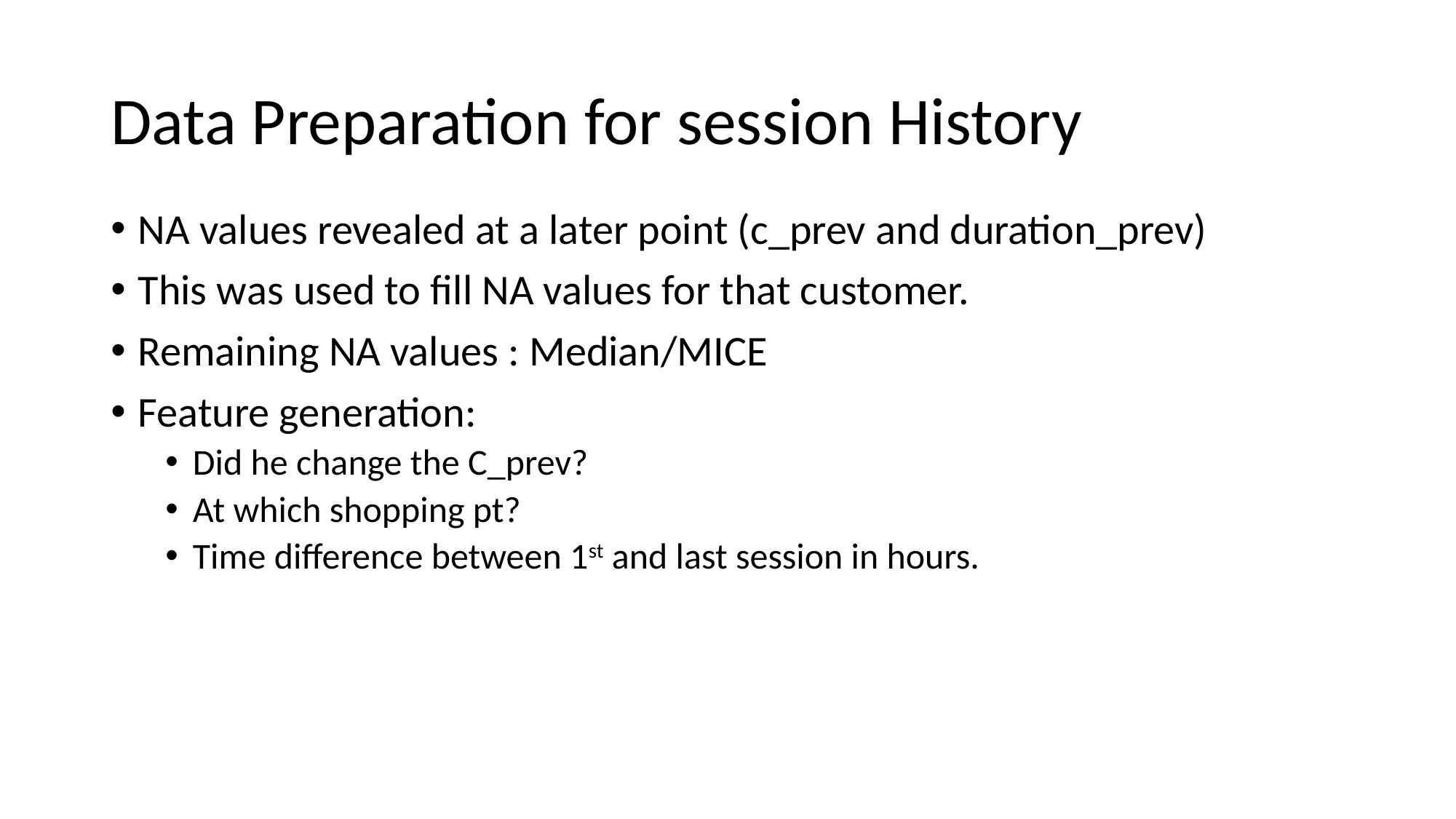

# Data Preparation for session History
NA values revealed at a later point (c_prev and duration_prev)
This was used to fill NA values for that customer.
Remaining NA values : Median/MICE
Feature generation:
Did he change the C_prev?
At which shopping pt?
Time difference between 1st and last session in hours.